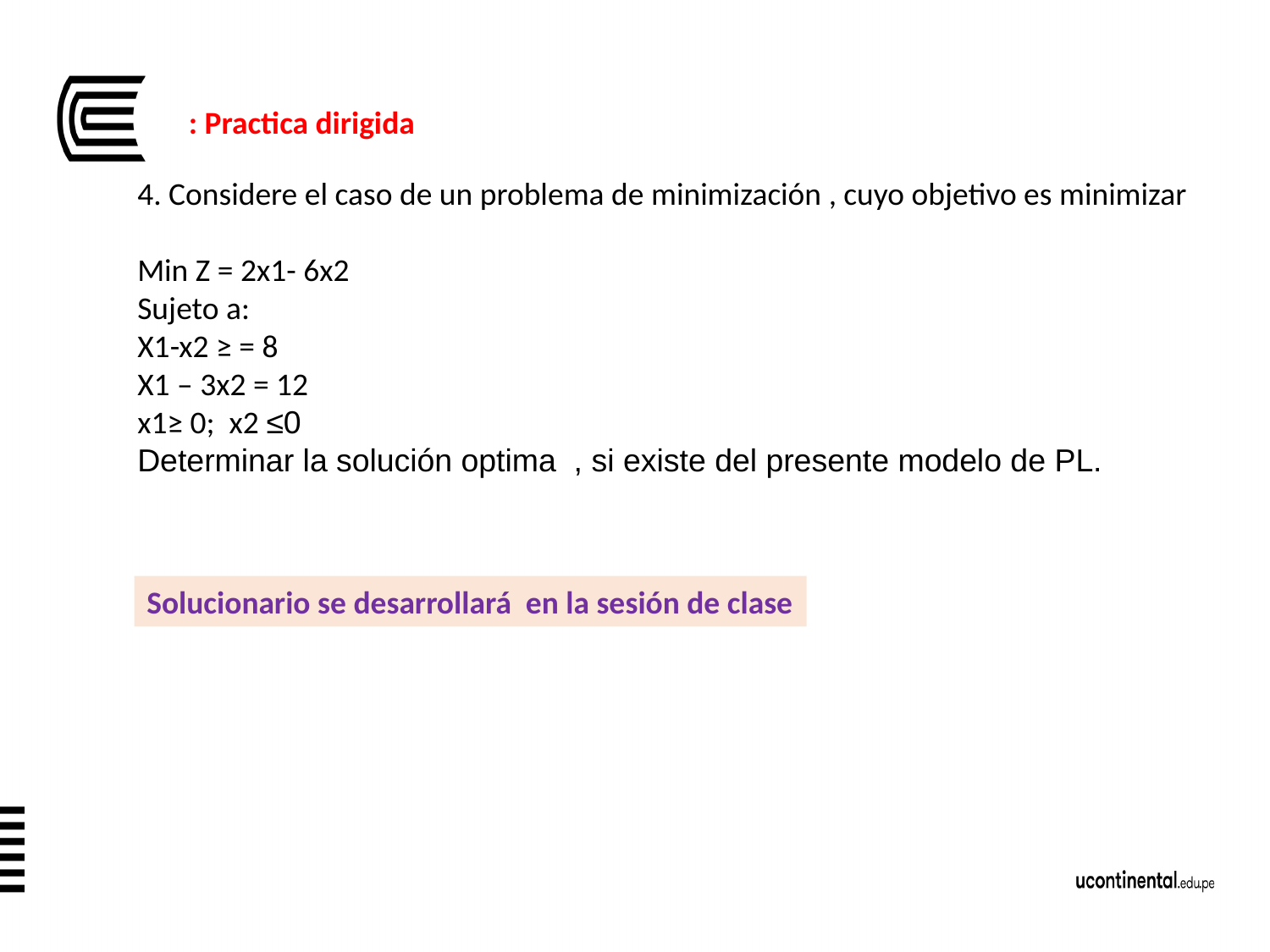

: Practica dirigida
4. Considere el caso de un problema de minimización , cuyo objetivo es minimizar

Min Z = 2x1- 6x2
Sujeto a:
X1-x2 ≥ = 8
X1 – 3x2 = 12
x1≥ 0;  x2 ≤0
Determinar la solución optima  , si existe del presente modelo de PL.
Solucionario se desarrollará  en la sesión de clase